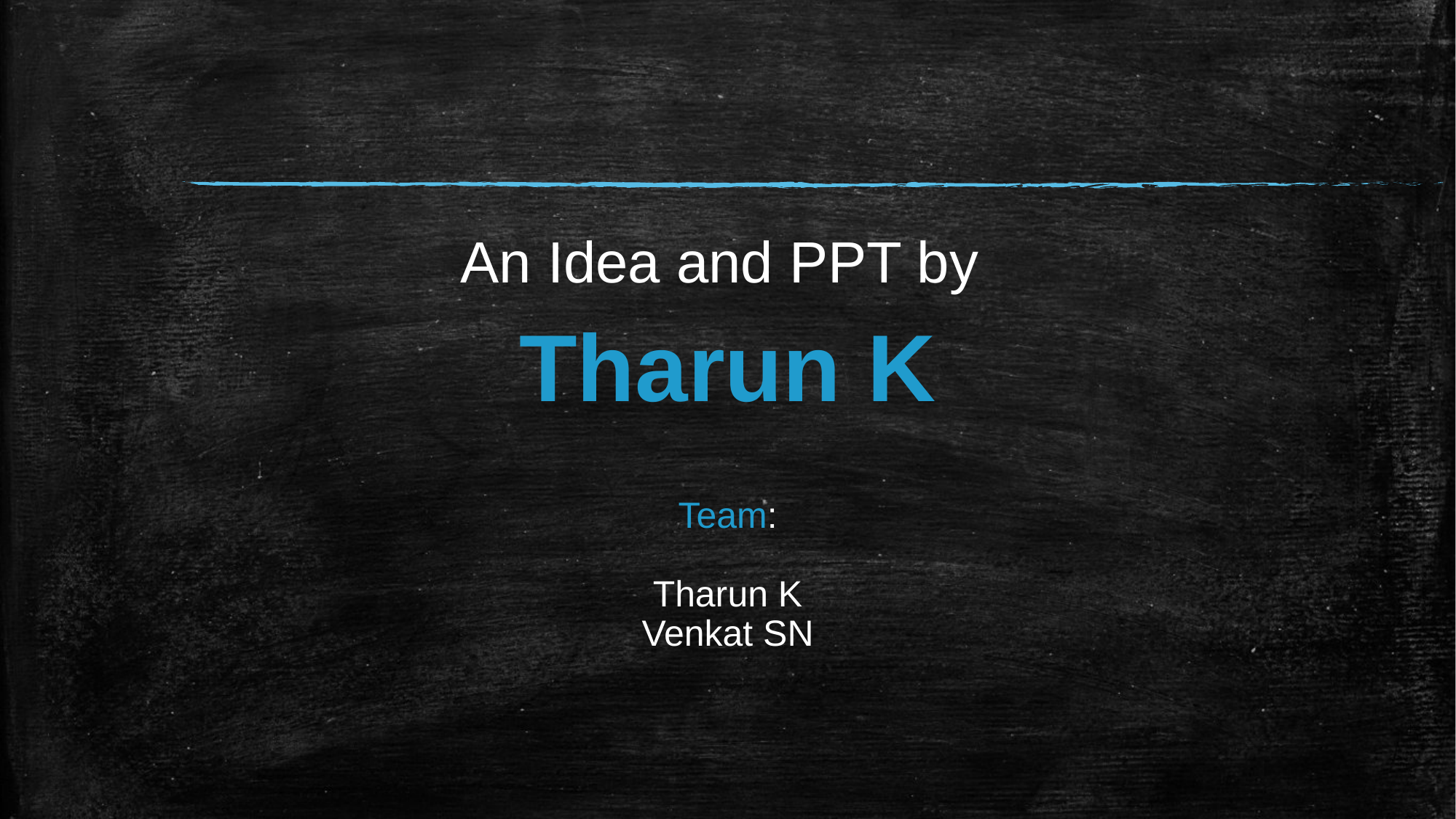

An Idea and PPT by
Tharun K

Team:

Tharun K
Venkat SN